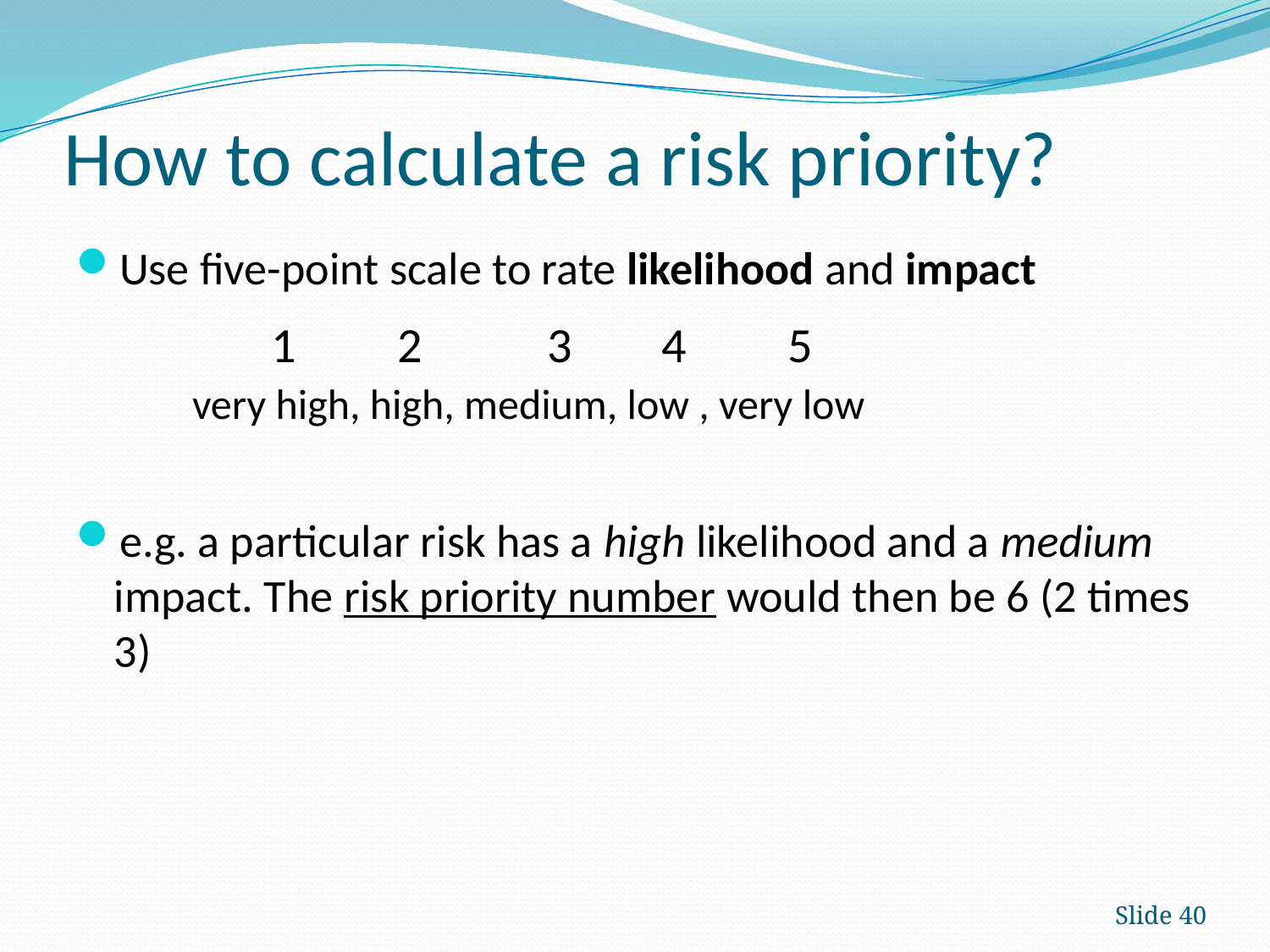

# How to calculate a risk priority?
Use five-point scale to rate likelihood and impact

e.g. a particular risk has a high likelihood and a medium impact. The risk priority number would then be 6 (2 times 3)
       1 	       2 	         3        4         5
very high, high, medium, low , very low
Slide 40